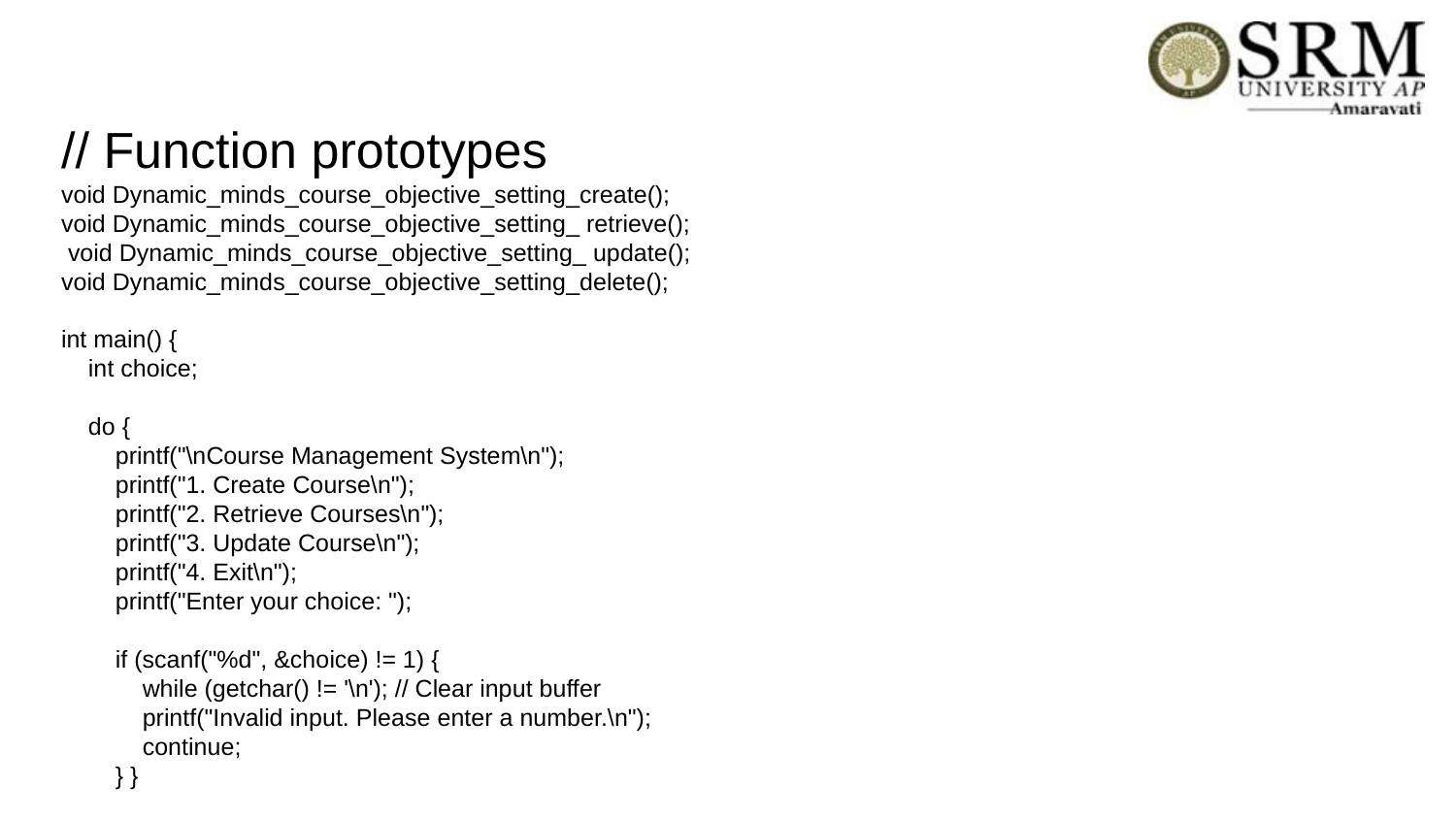

# // Function prototypes void Dynamic_minds_course_objective_setting_create(); void Dynamic_minds_course_objective_setting_ retrieve(); void Dynamic_minds_course_objective_setting_ update(); void Dynamic_minds_course_objective_setting_delete(); int main() { int choice; do { printf("\nCourse Management System\n"); printf("1. Create Course\n"); printf("2. Retrieve Courses\n"); printf("3. Update Course\n"); printf("4. Exit\n"); printf("Enter your choice: "); if (scanf("%d", &choice) != 1) { while (getchar() != '\n'); // Clear input buffer printf("Invalid input. Please enter a number.\n"); continue; } }